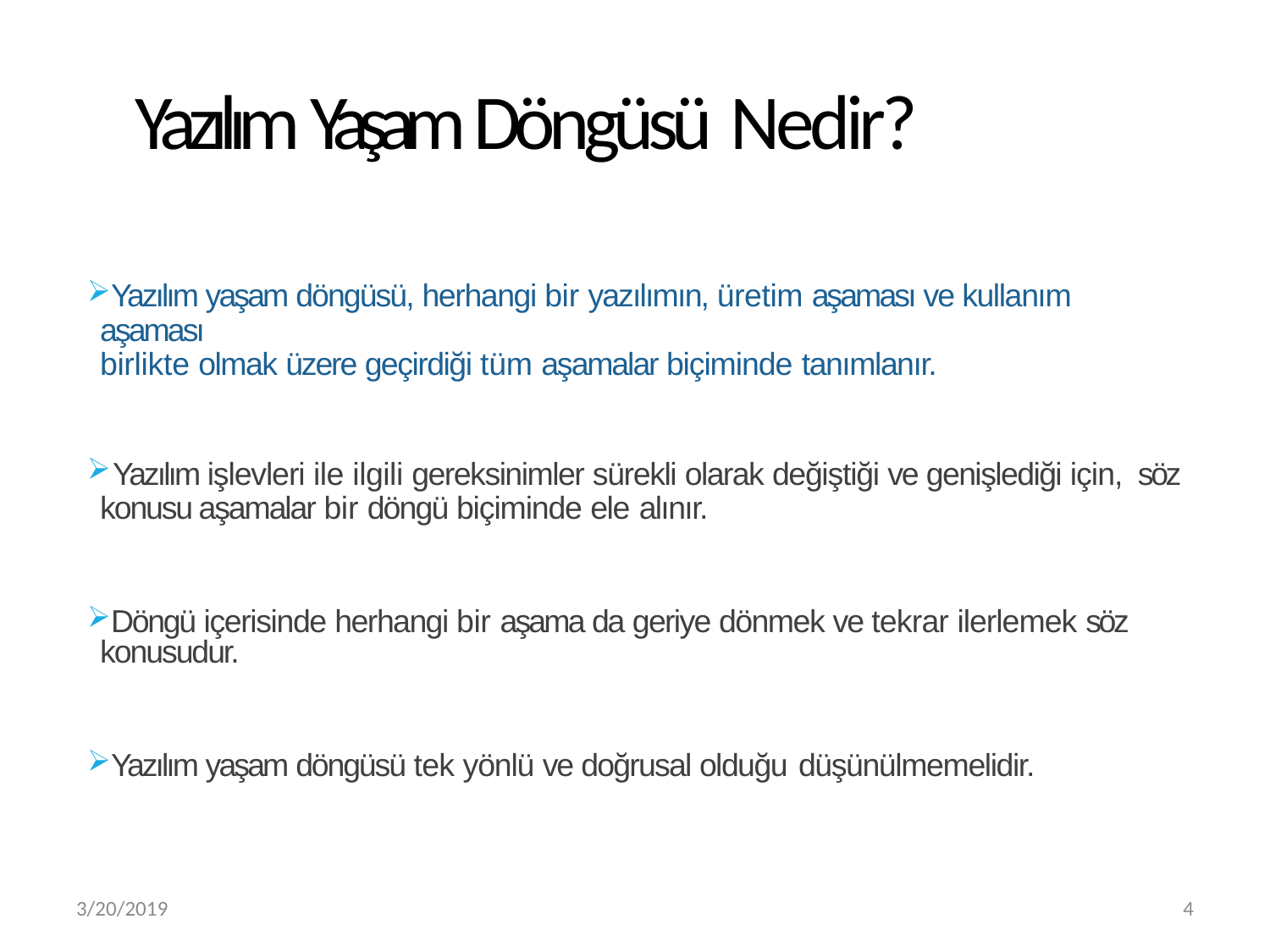

# Yazılım Yaşam Döngüsü Nedir?
Yazılım yaşam döngüsü, herhangi bir yazılımın, üretim aşaması ve kullanım aşaması
birlikte olmak üzere geçirdiği tüm aşamalar biçiminde tanımlanır.

Yazılım işlevleri ile ilgili gereksinimler sürekli olarak değiştiği ve genişlediği için, söz
konusu aşamalar bir döngü biçiminde ele alınır.

Döngü içerisinde herhangi bir aşama da geriye dönmek ve tekrar ilerlemek söz  konusudur.

Yazılım yaşam döngüsü tek yönlü ve doğrusal olduğu düşünülmemelidir.
3/20/2019
4